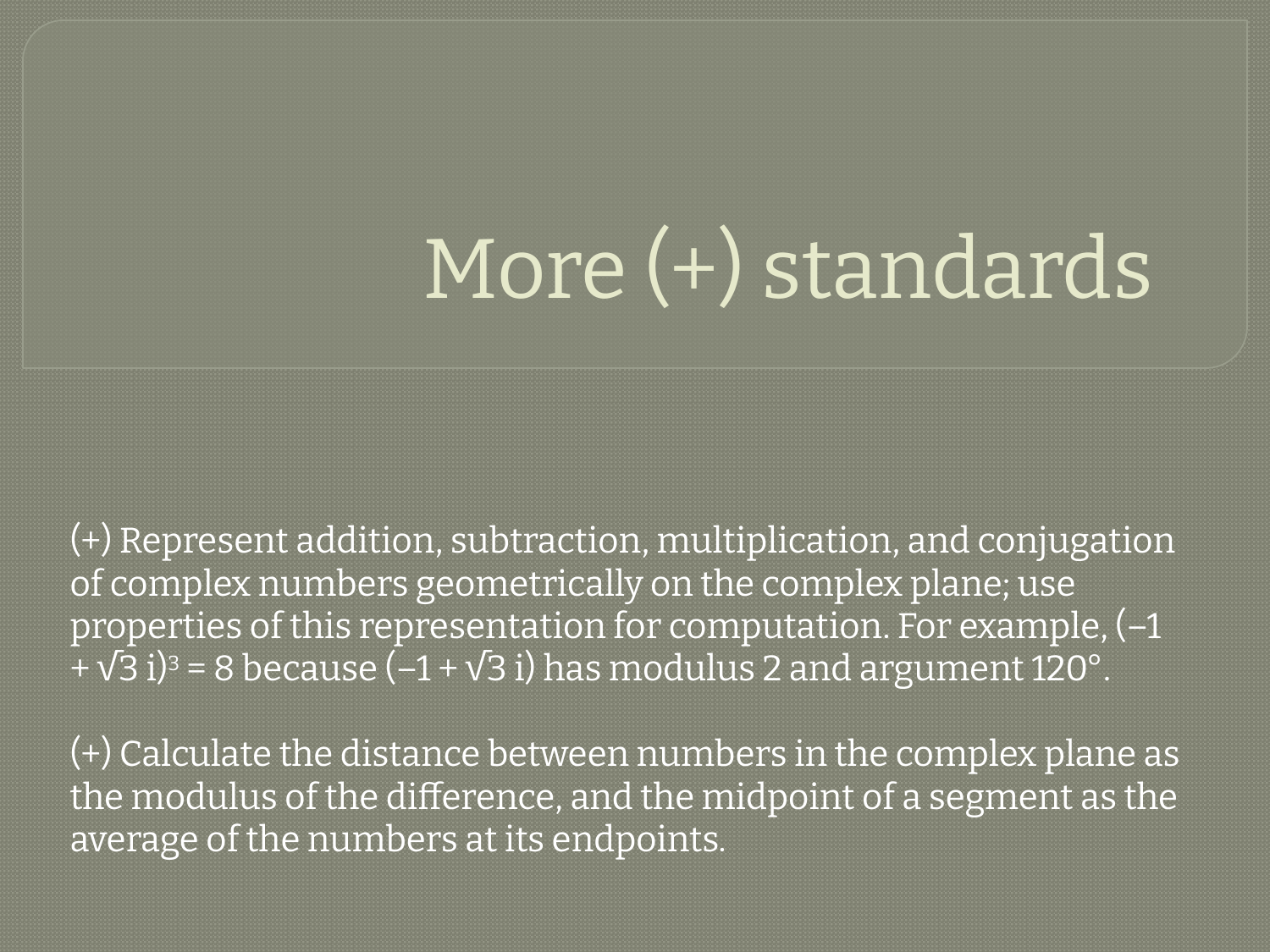

# More (+) standards
(+) Represent addition, subtraction, multiplication, and conjugation of complex numbers geometrically on the complex plane; use properties of this representation for computation. For example, (–1 + √3 i)3 = 8 because (–1 + √3 i) has modulus 2 and argument 120°.

(+) Calculate the distance between numbers in the complex plane as the modulus of the difference, and the midpoint of a segment as the average of the numbers at its endpoints.